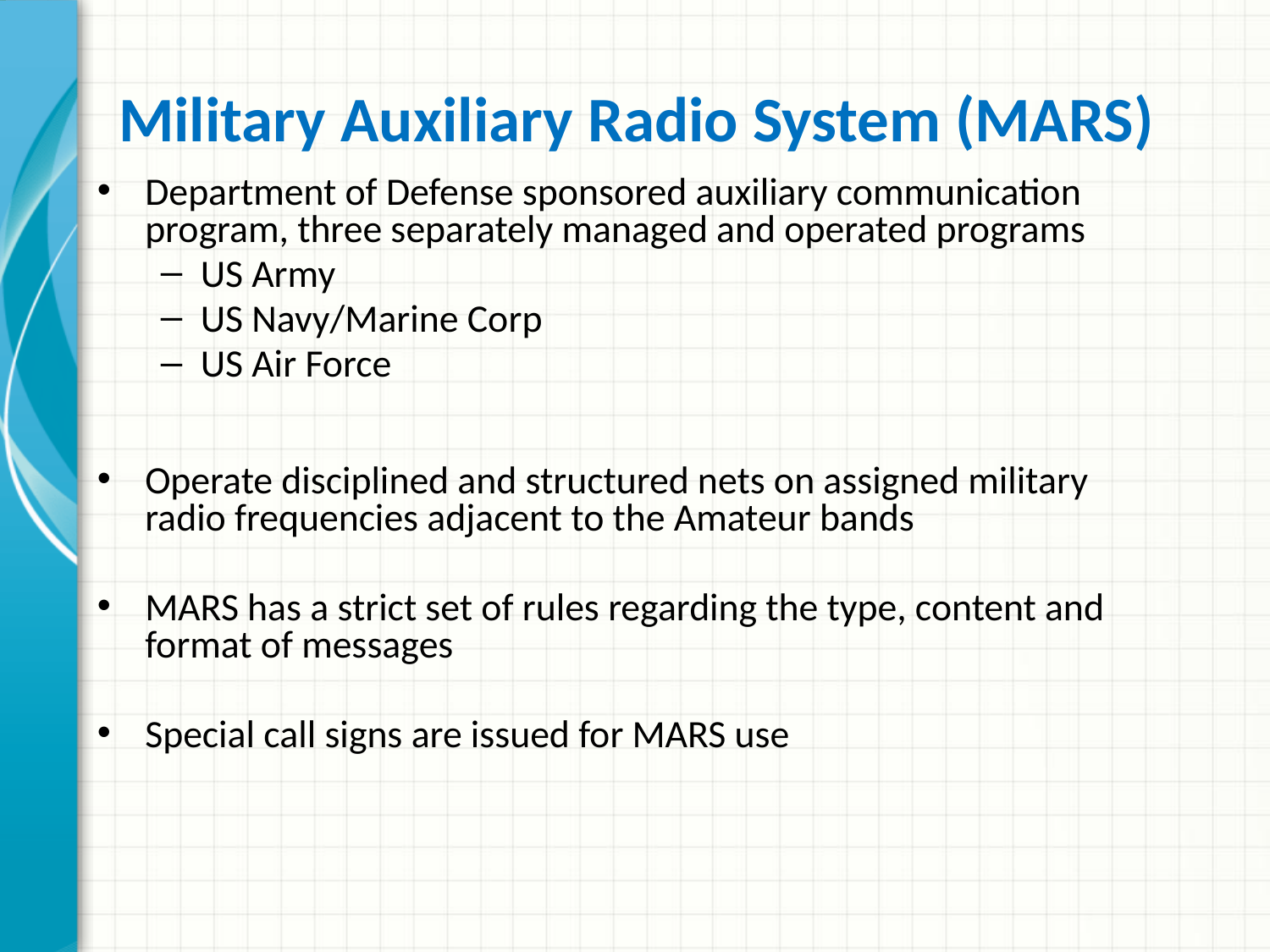

# Military Auxiliary Radio System (MARS)
Department of Defense sponsored auxiliary communication program, three separately managed and operated programs
US Army
US Navy/Marine Corp
US Air Force

Operate disciplined and structured nets on assigned military radio frequencies adjacent to the Amateur bands

MARS has a strict set of rules regarding the type, content and format of messages

Special call signs are issued for MARS use